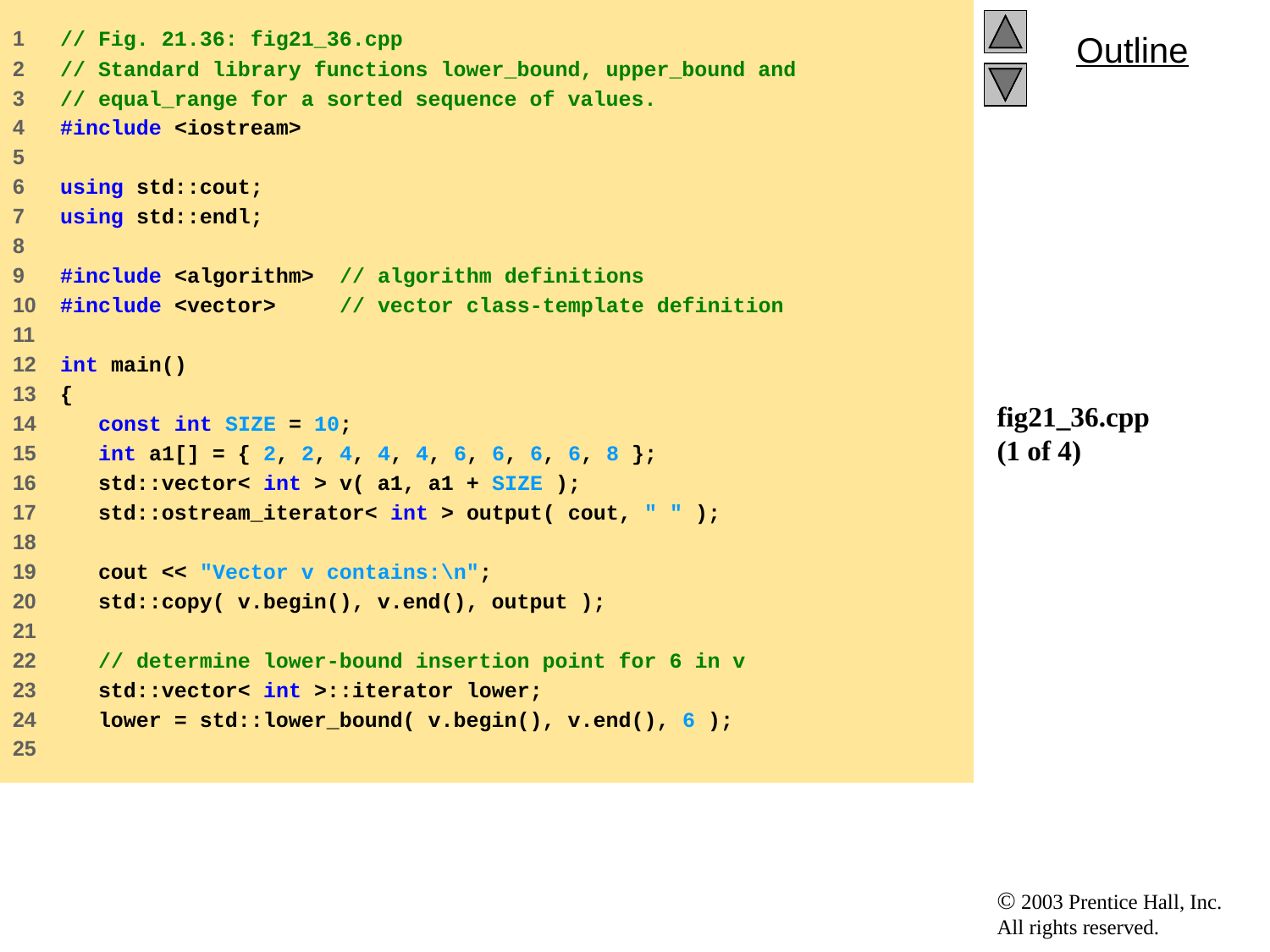

1      // Fig. 21.36: fig21_36.cpp
2      // Standard library functions lower_bound, upper_bound and
3      // equal_range for a sorted sequence of values.
4      #include <iostream>
5
6      using std::cout;
7      using std::endl;
8
9      #include <algorithm>  // algorithm definitions
10    #include <vector>     // vector class-template definition
11
12    int main()
13    {
14       const int SIZE = 10;
15       int a1[] = { 2, 2, 4, 4, 4, 6, 6, 6, 6, 8 };
16       std::vector< int > v( a1, a1 + SIZE );
17       std::ostream_iterator< int > output( cout, " " );
18
19       cout << "Vector v contains:\n";
20       std::copy( v.begin(), v.end(), output );
21
22       // determine lower-bound insertion point for 6 in v
23       std::vector< int >::iterator lower;
24       lower = std::lower_bound( v.begin(), v.end(), 6 );
25

# fig21_36.cpp (1 of 4)